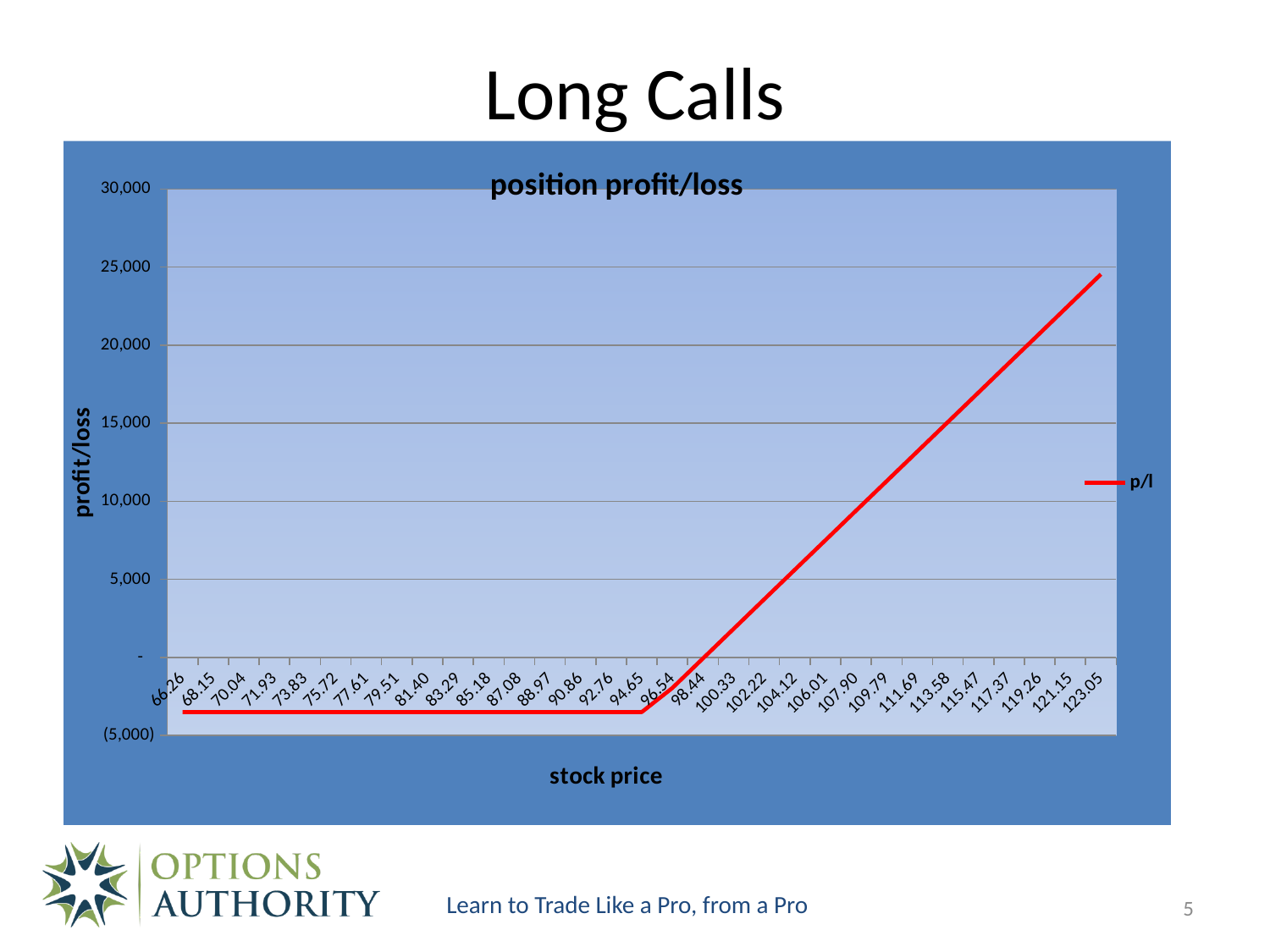

# Long Calls

### Chart: position profit/loss

| Category | p/l |
|---|---|
| 66.254999999999995 | -3500.0 |
| 68.147999999999996 | -3500.0 |
| 70.040999999999997 | -3500.0 |
| 71.933999999999997 | -3500.0 |
| 73.827000000000012 | -3500.0 |
| 75.720000000000013 | -3500.0 |
| 77.613 | -3500.0 |
| 79.506 | -3500.0 |
| 81.399000000000001 | -3500.0 |
| 83.292000000000002 | -3500.0 |
| 85.184999999999974 | -3500.0 |
| 87.077999999999975 | -3500.0 |
| 88.971000000000004 | -3500.0 |
| 90.864000000000004 | -3500.0 |
| 92.757000000000005 | -3500.0 |
| 94.65 | -3500.0 |
| 96.543000000000006 | -1956.99999947945 |
| 98.436000000000007 | -63.99999947944934 |
| 100.32899999999999 | 1829.000000520551 |
| 102.22199999999999 | 3722.000000520552 |
| 104.11499999999999 | 5615.000000520553 |
| 106.008 | 7508.000000520553 |
| 107.901 | 9401.00000052054 |
| 109.794 | 11294.00000052054 |
| 111.687 | 13187.00000052054 |
| 113.58 | 15080.00000052054 |
| 115.473 | 16973.00000052054 |
| 117.366 | 18866.00000052054 |
| 119.259 | 20759.00000052056 |
| 121.152 | 22652.00000052056 |
| 123.045 | 24545.00000052056 |
5